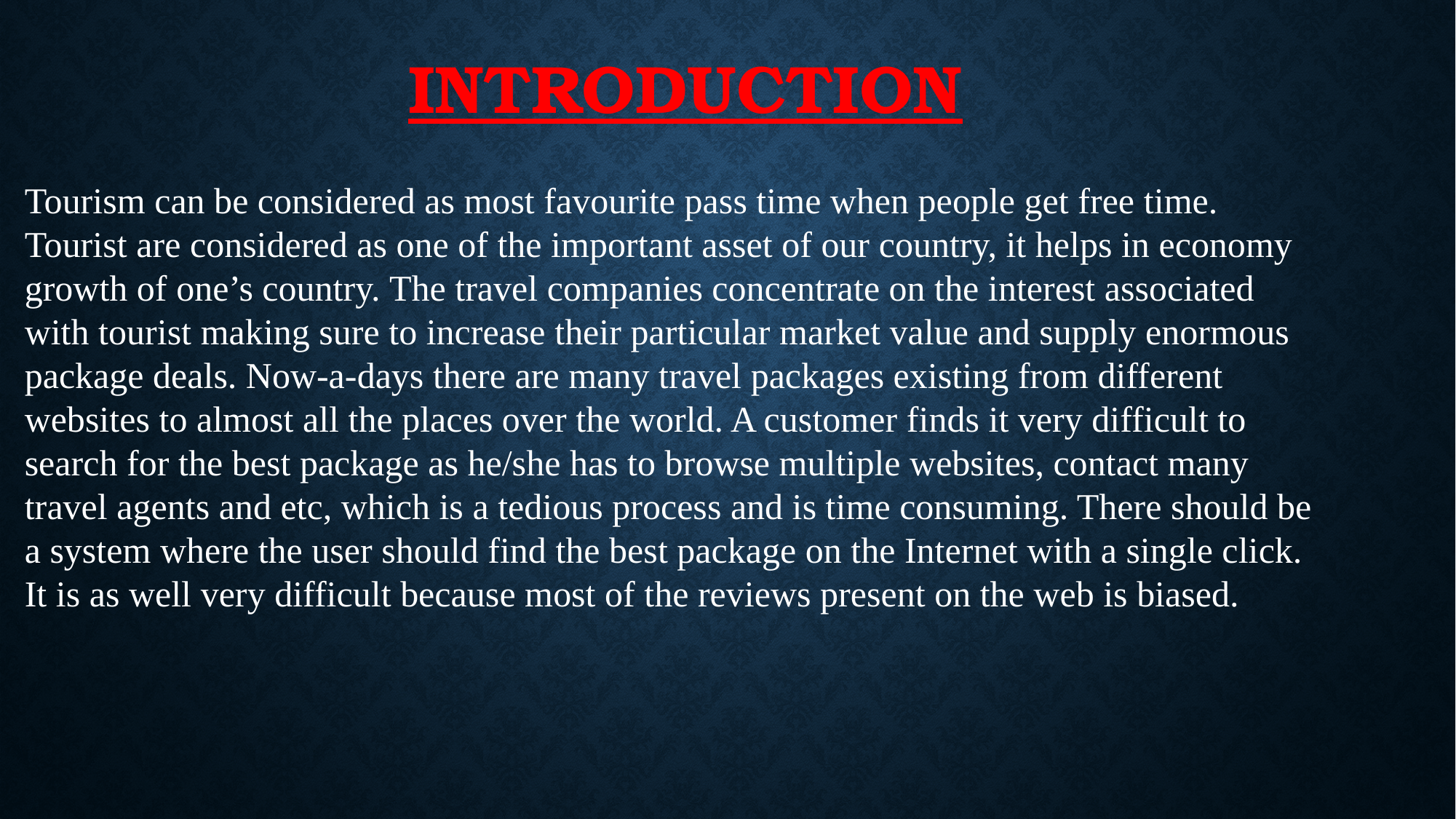

INTRODUCTION
Tourism can be considered as most favourite pass time when people get free time. Tourist are considered as one of the important asset of our country, it helps in economy growth of one’s country. The travel companies concentrate on the interest associated with tourist making sure to increase their particular market value and supply enormous package deals. Now-a-days there are many travel packages existing from different websites to almost all the places over the world. A customer finds it very difficult to search for the best package as he/she has to browse multiple websites, contact many travel agents and etc, which is a tedious process and is time consuming. There should be a system where the user should find the best package on the Internet with a single click. It is as well very difficult because most of the reviews present on the web is biased.